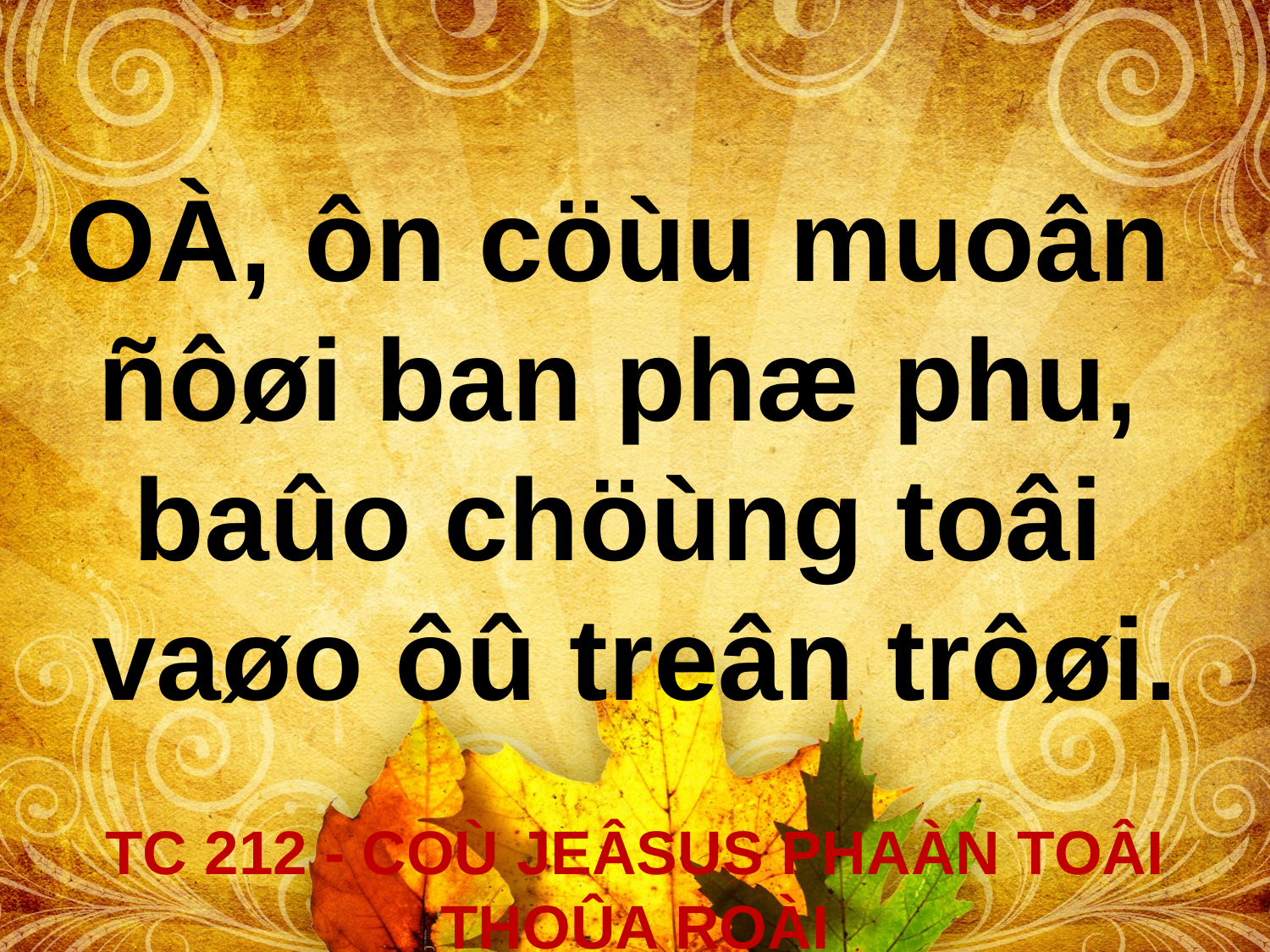

OÀ, ôn cöùu muoân
ñôøi ban phæ phu,
baûo chöùng toâi
vaøo ôû treân trôøi.
# TC 212 - COÙ JEÂSUS PHAÀN TOÂI THOÛA ROÀI